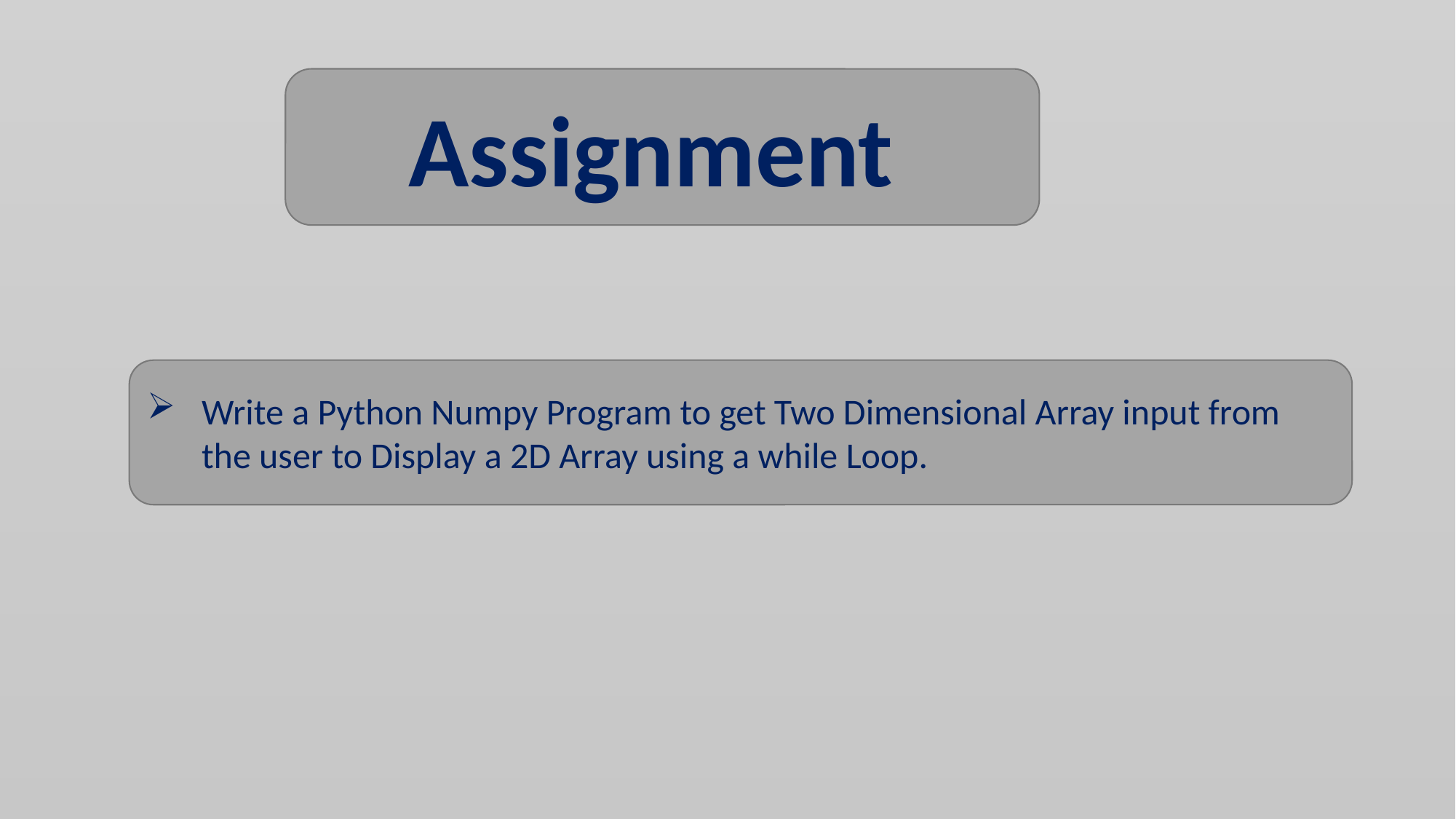

Assignment
Write a Python Numpy Program to get Two Dimensional Array input from the user to Display a 2D Array using a while Loop.